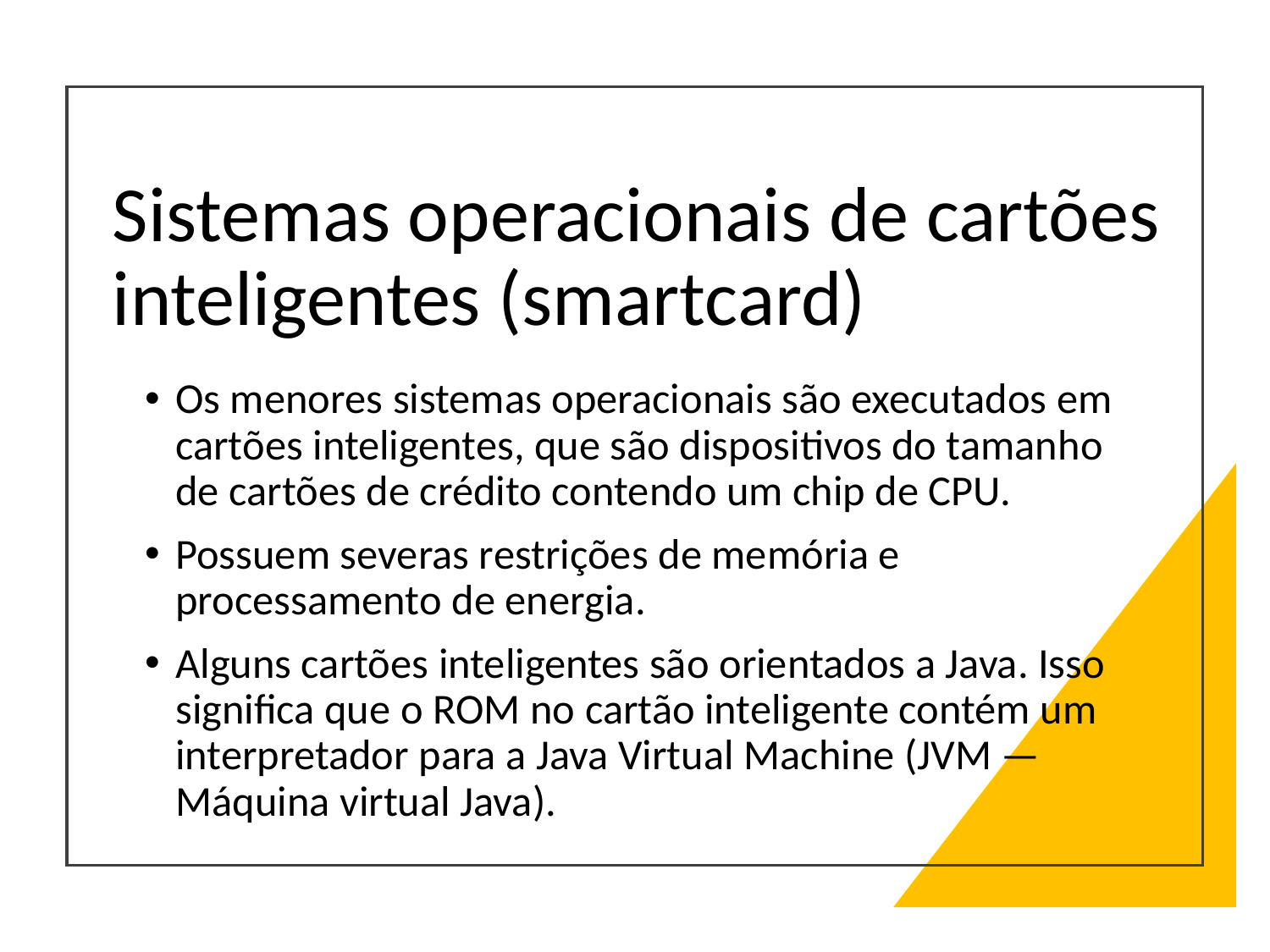

# Sistemas operacionais de cartões inteligentes (smartcard)
Os menores sistemas operacionais são executados em cartões inteligentes, que são dispositivos do tamanho de cartões de crédito contendo um chip de CPU.
Possuem severas restrições de memória e processamento de energia.
Alguns cartões inteligentes são orientados a Java. Isso significa que o ROM no cartão inteligente contém um interpretador para a Java Virtual Machine (JVM — Máquina virtual Java).